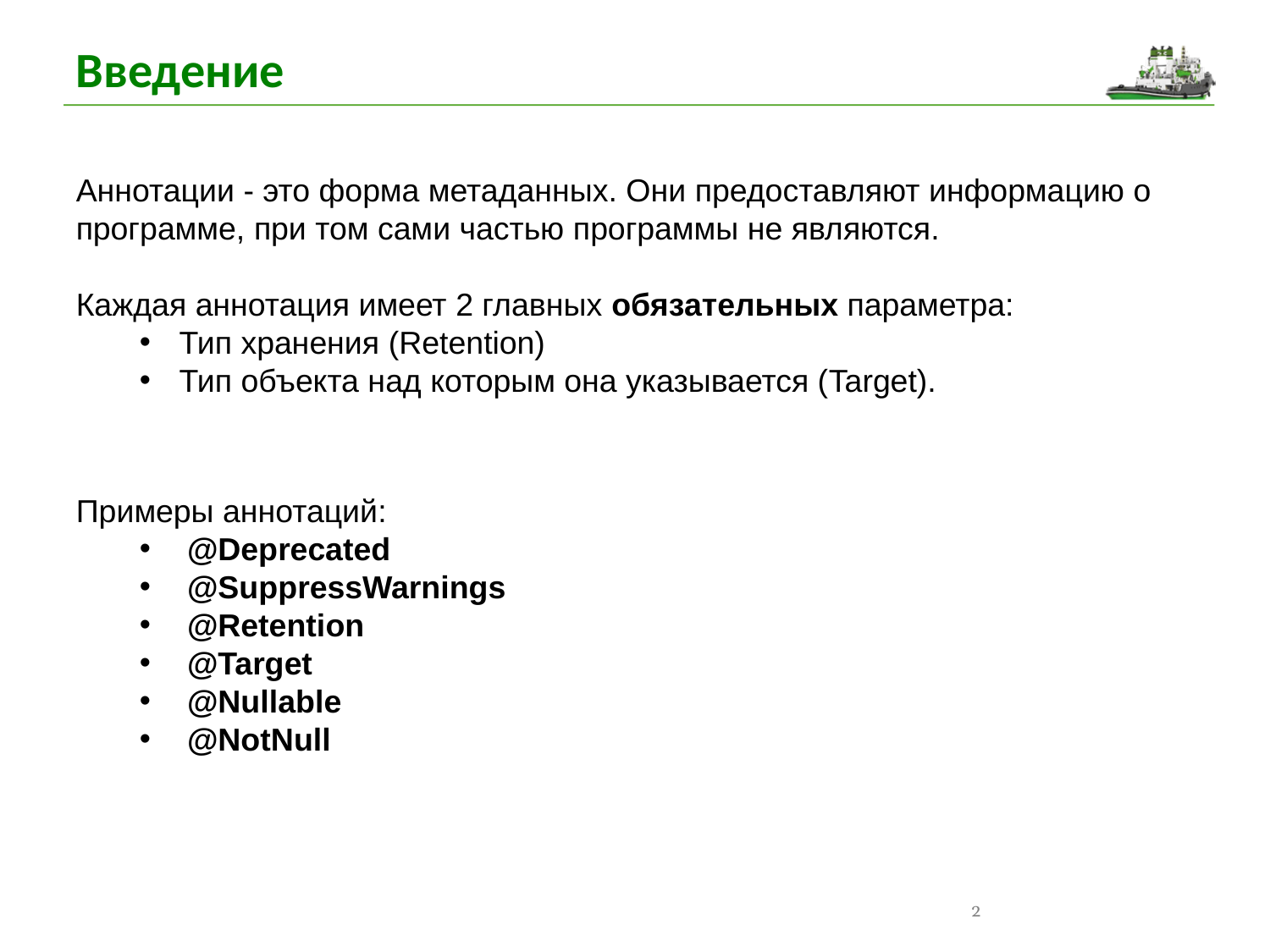

Введение
Аннотации - это форма метаданных. Они предоставляют информацию о программе, при том сами частью программы не являются.

Каждая аннотация имеет 2 главных обязательных параметра:
Тип хранения (Retention)
Тип объекта над которым она указывается (Target).

Примеры аннотаций:
@Deprecated
@SuppressWarnings
@Retention
@Target
@Nullable
@NotNull
2